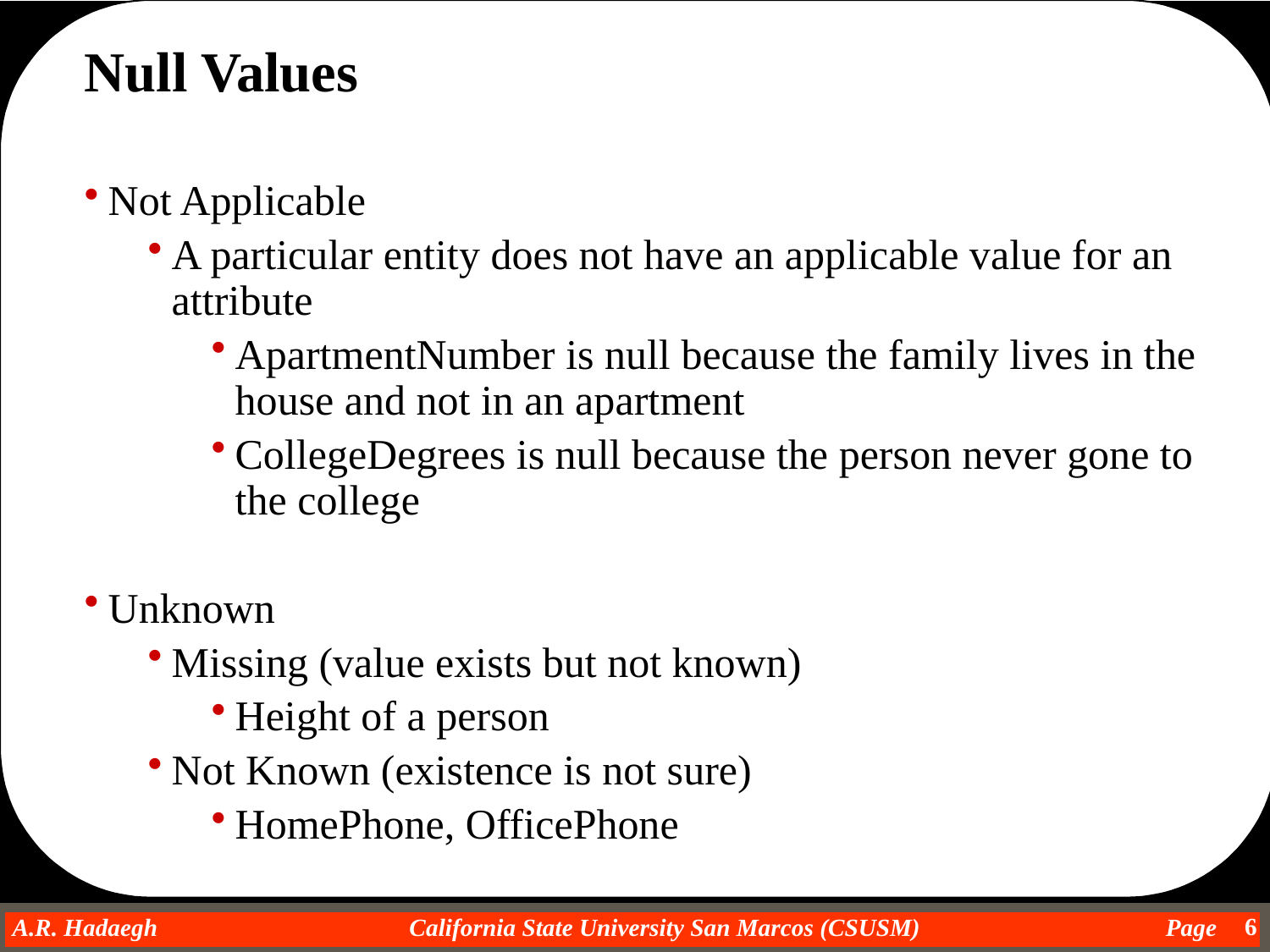

Null Values

Not Applicable
A particular entity does not have an applicable value for an attribute
ApartmentNumber is null because the family lives in the house and not in an apartment
CollegeDegrees is null because the person never gone to the college

Unknown
Missing (value exists but not known)
Height of a person
Not Known (existence is not sure)
HomePhone, OfficePhone
6